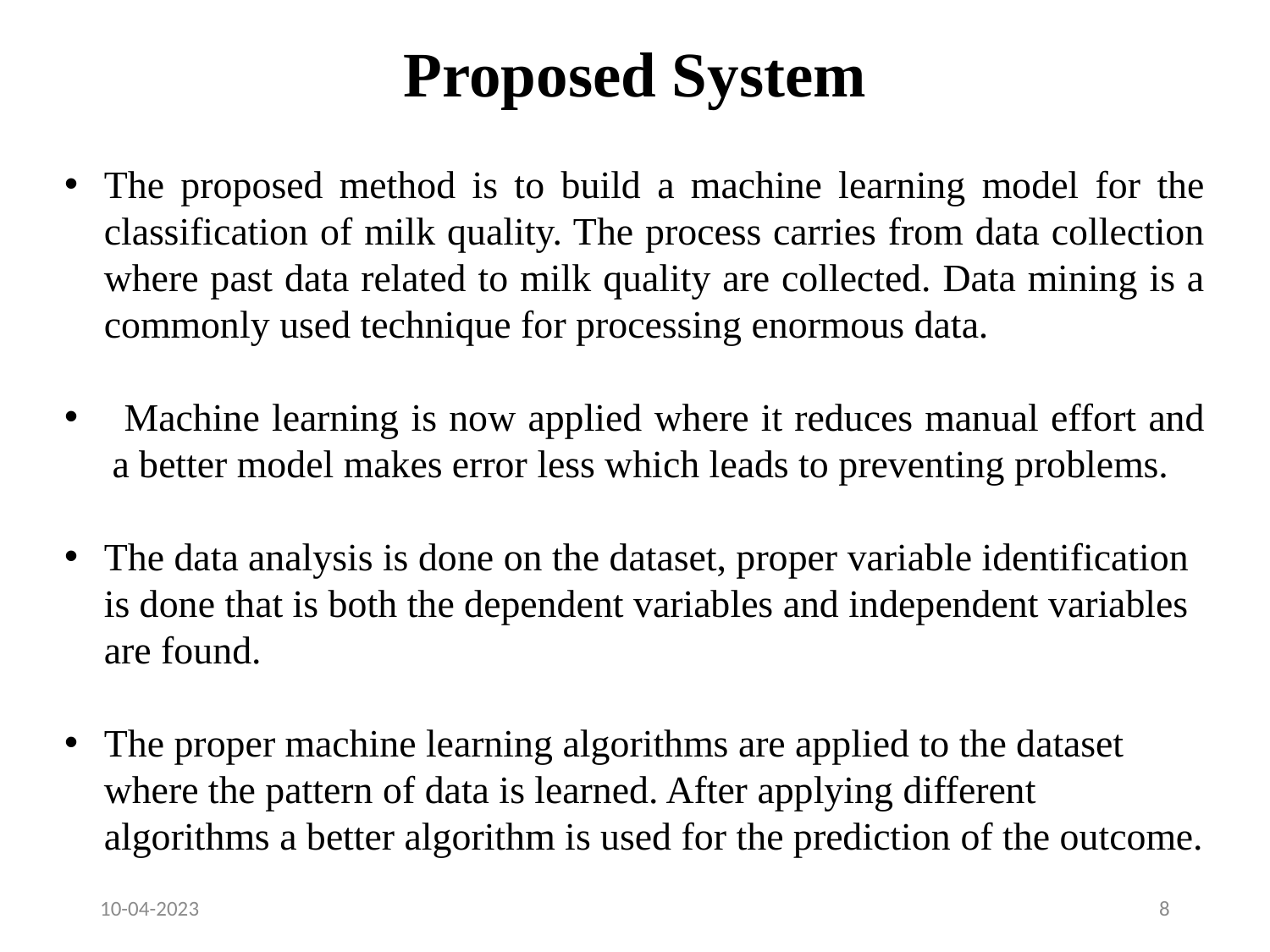

# Proposed System
The proposed method is to build a machine learning model for the classification of milk quality. The process carries from data collection where past data related to milk quality are collected. Data mining is a commonly used technique for processing enormous data.

 Machine learning is now applied where it reduces manual effort and a better model makes error less which leads to preventing problems.

The data analysis is done on the dataset, proper variable identification is done that is both the dependent variables and independent variables are found.

The proper machine learning algorithms are applied to the dataset where the pattern of data is learned. After applying different algorithms a better algorithm is used for the prediction of the outcome.

10-04-2023
8